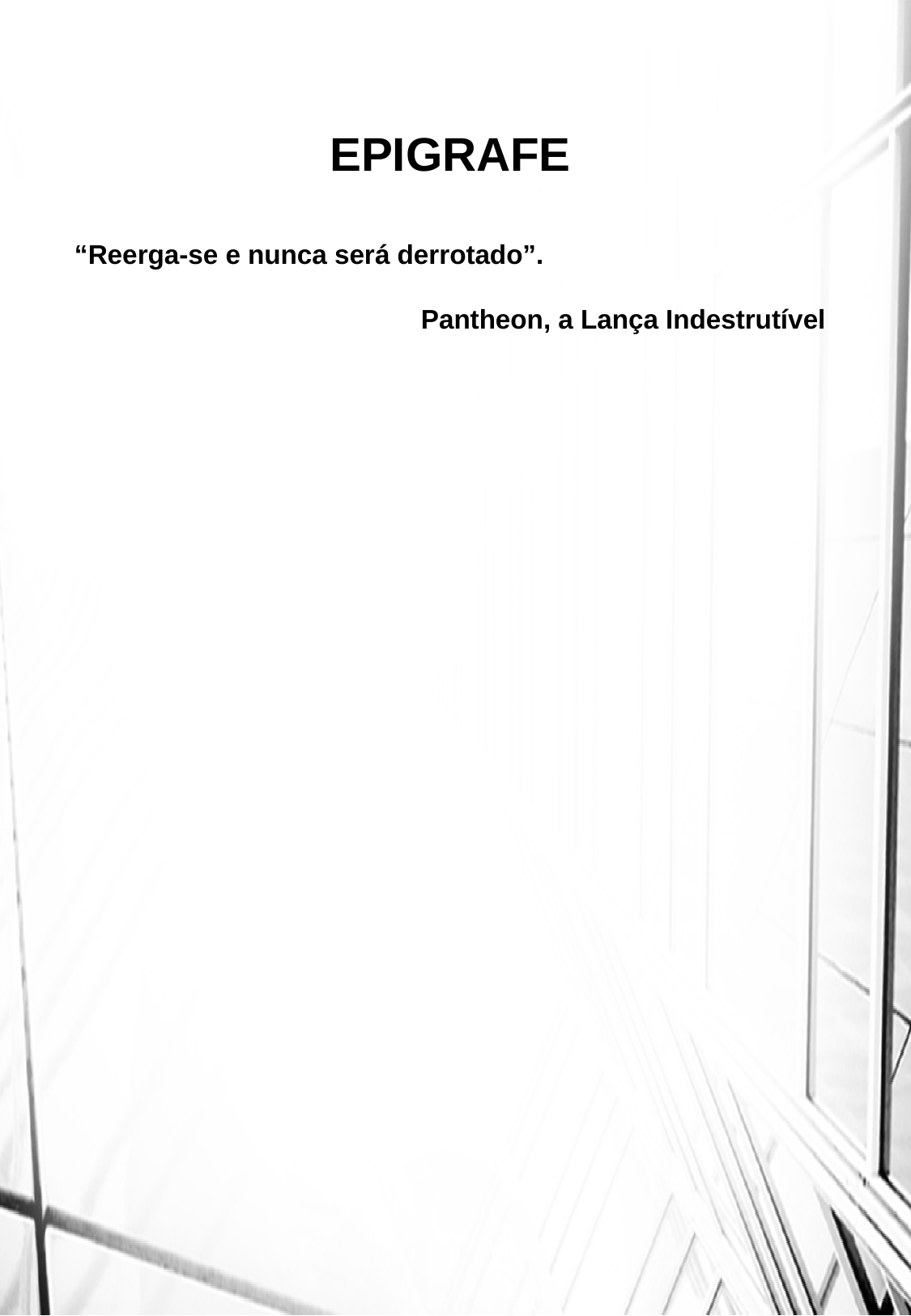

EPIGRAFE

“Reerga-se e nunca será derrotado”.

Pantheon, a Lança Indestrutível